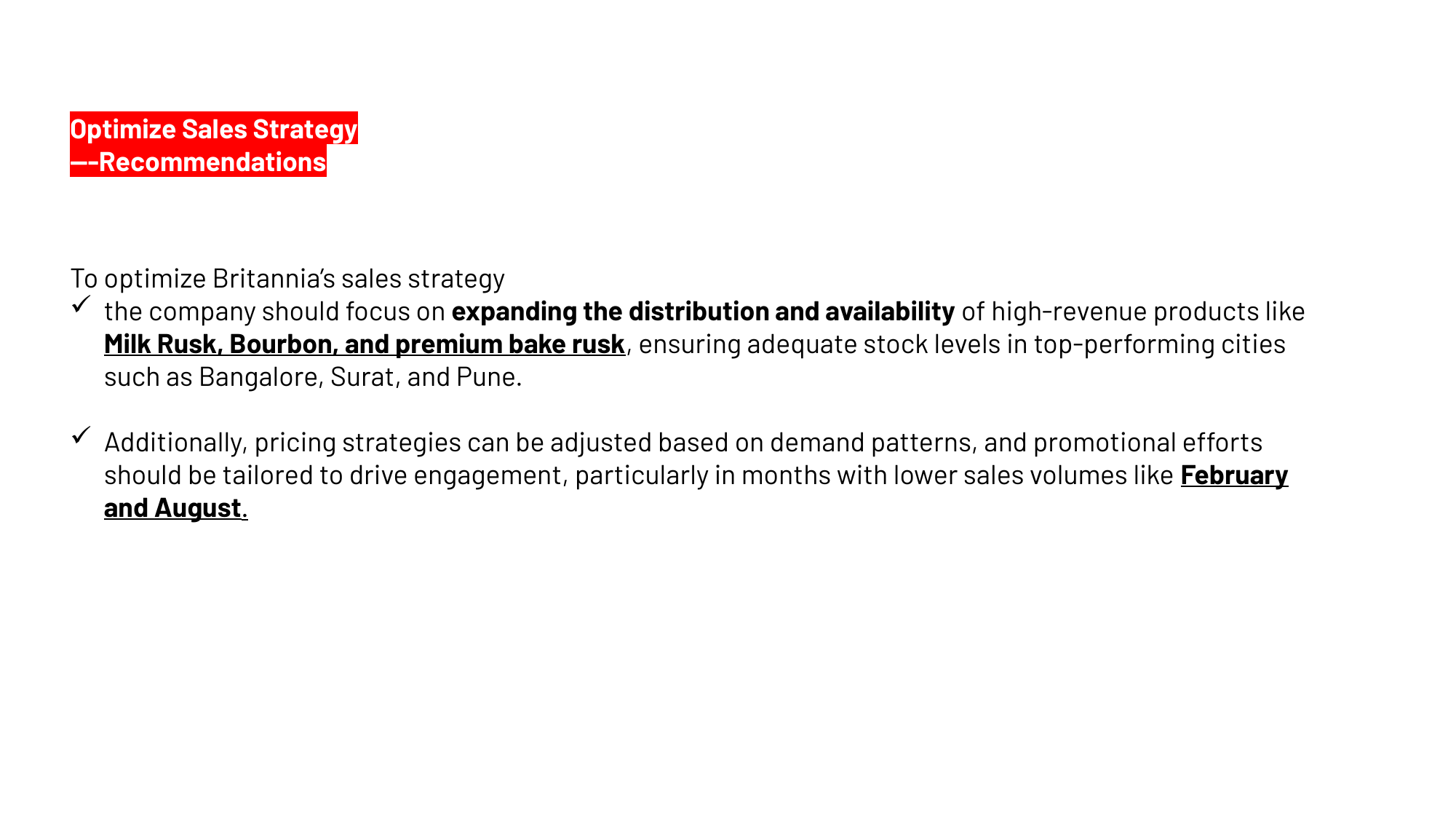

Optimize Sales Strategy
---Recommendations
To optimize Britannia’s sales strategy
the company should focus on expanding the distribution and availability of high-revenue products like Milk Rusk, Bourbon, and premium bake rusk, ensuring adequate stock levels in top-performing cities such as Bangalore, Surat, and Pune.

Additionally, pricing strategies can be adjusted based on demand patterns, and promotional efforts should be tailored to drive engagement, particularly in months with lower sales volumes like February and August.